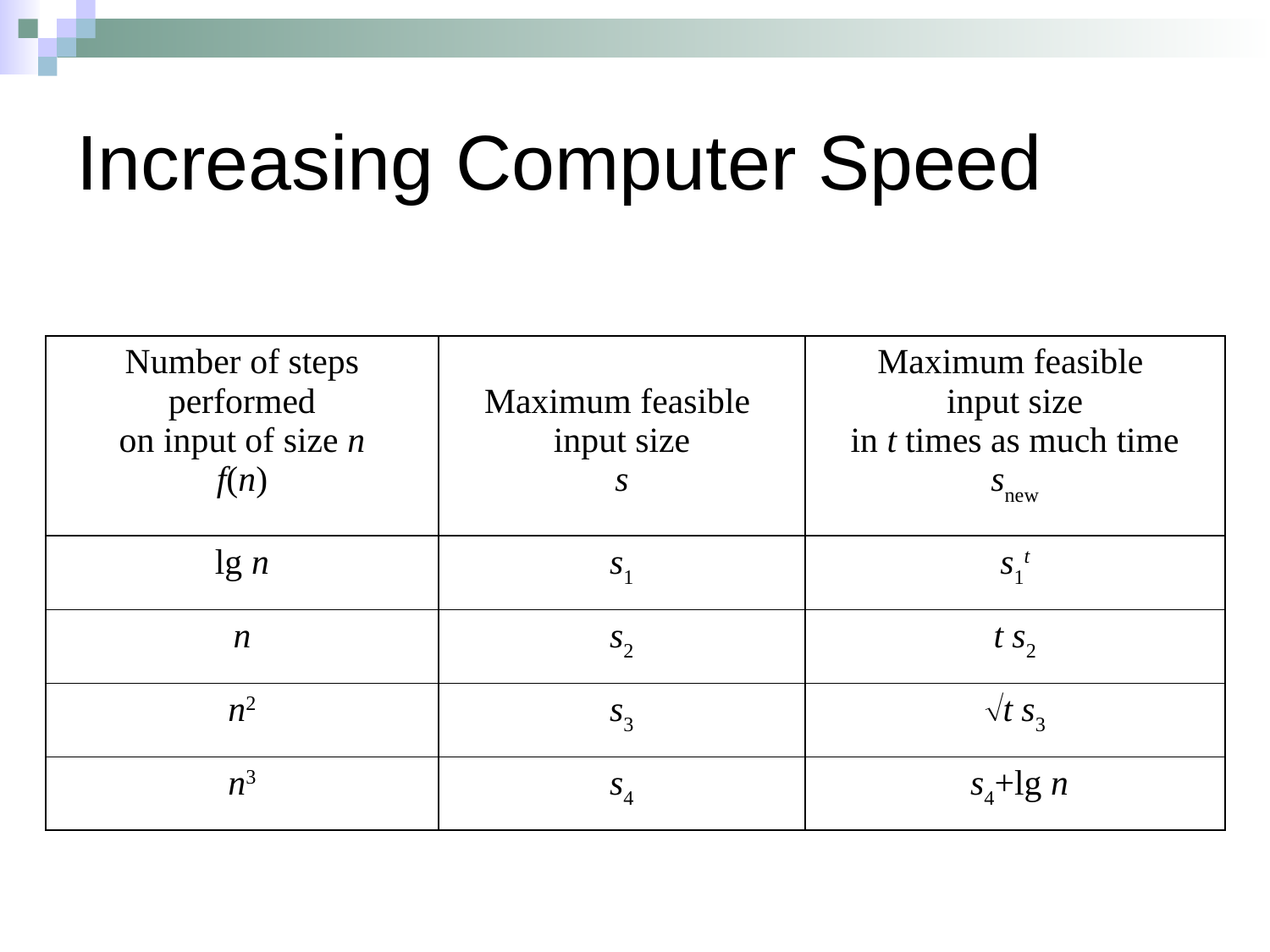

# Increasing Computer Speed
| Number of steps performed on input of size n f(n) | Maximum feasible input size s | Maximum feasible input size in t times as much time snew |
| --- | --- | --- |
| lg n | s1 | s1t |
| n | s2 | t s2 |
| n2 | s3 | √t s3 |
| n3 | s4 | s4+lg n |